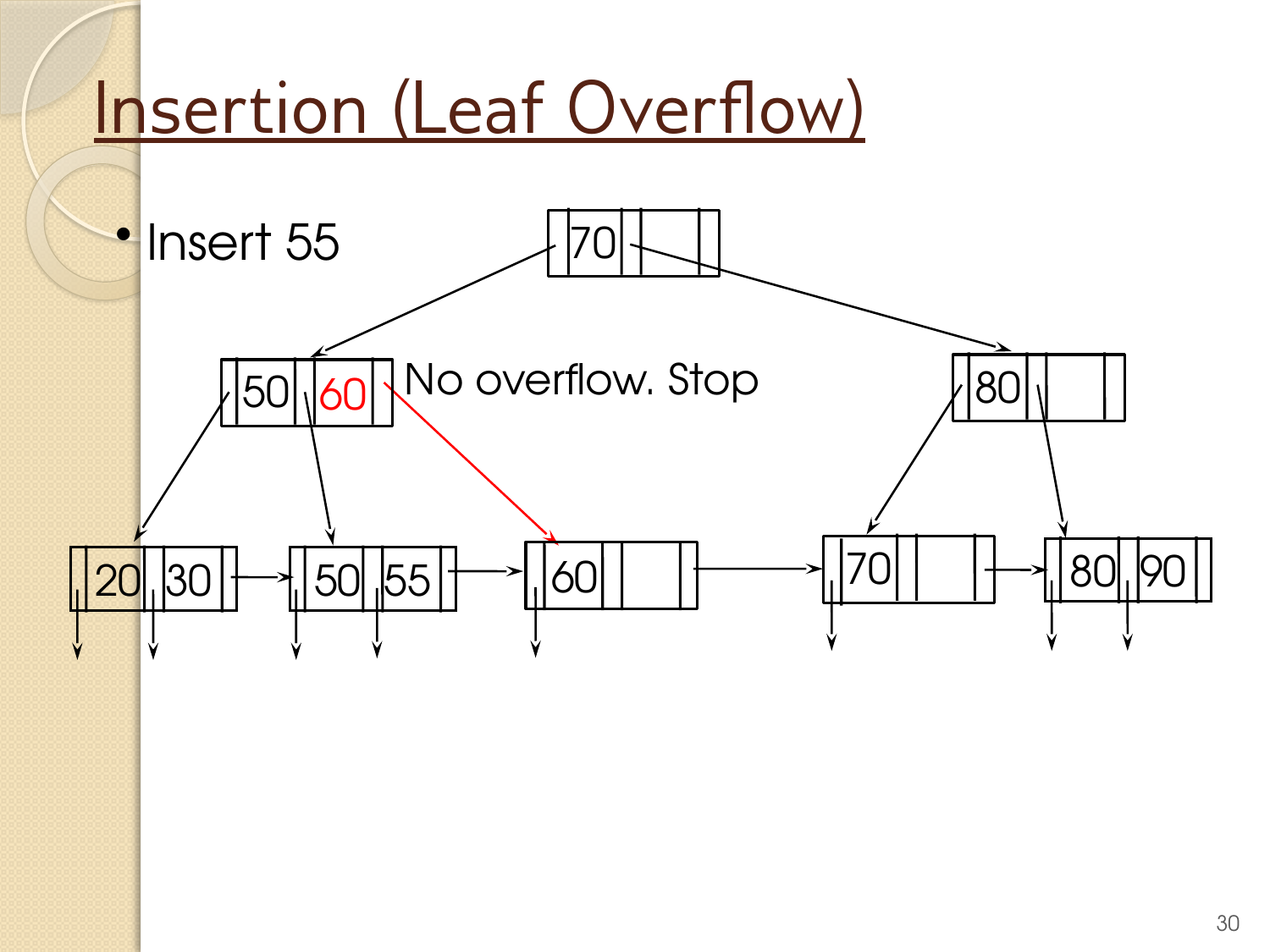

# Insertion (Leaf Overflow)
 Insert 55

70

No overflow. Stop

80

50

60

70

 80  90

60

 20  30

 50  55

30